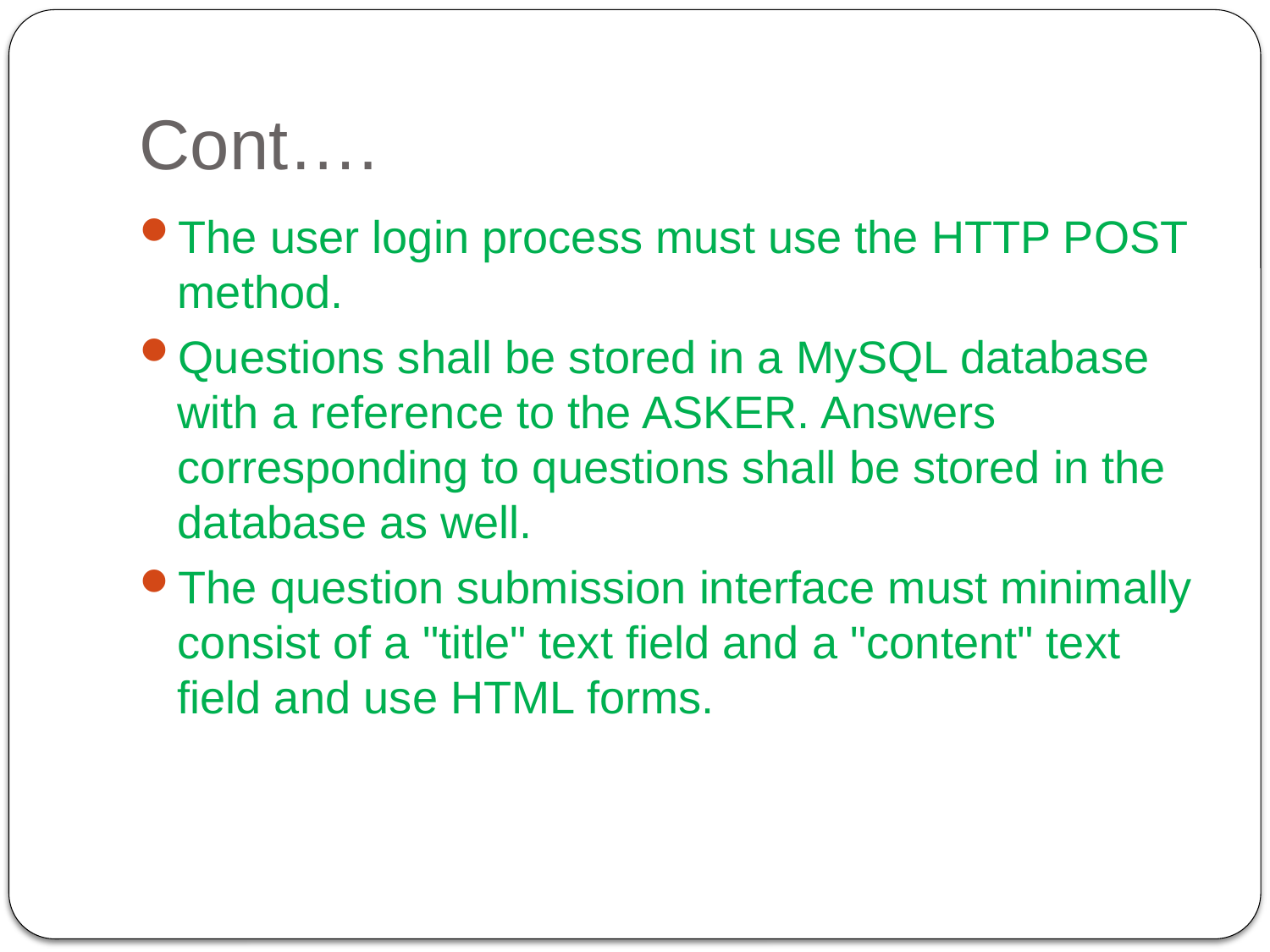

# Cont….
The user login process must use the HTTP POST method.
Questions shall be stored in a MySQL database with a reference to the ASKER. Answers corresponding to questions shall be stored in the database as well.
The question submission interface must minimally consist of a "title" text field and a "content" text field and use HTML forms.